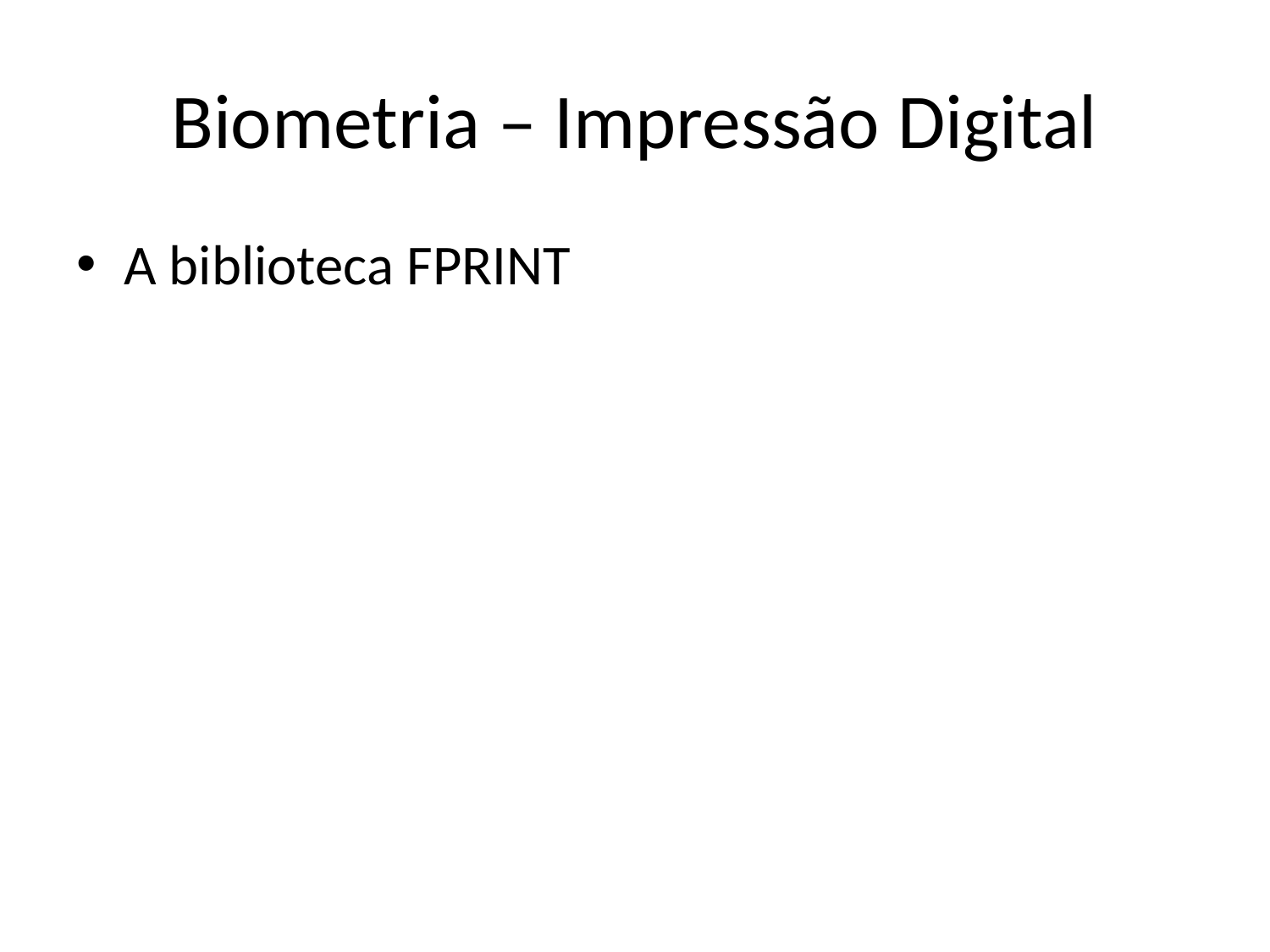

# Biometria – Impressão Digital
A biblioteca FPRINT